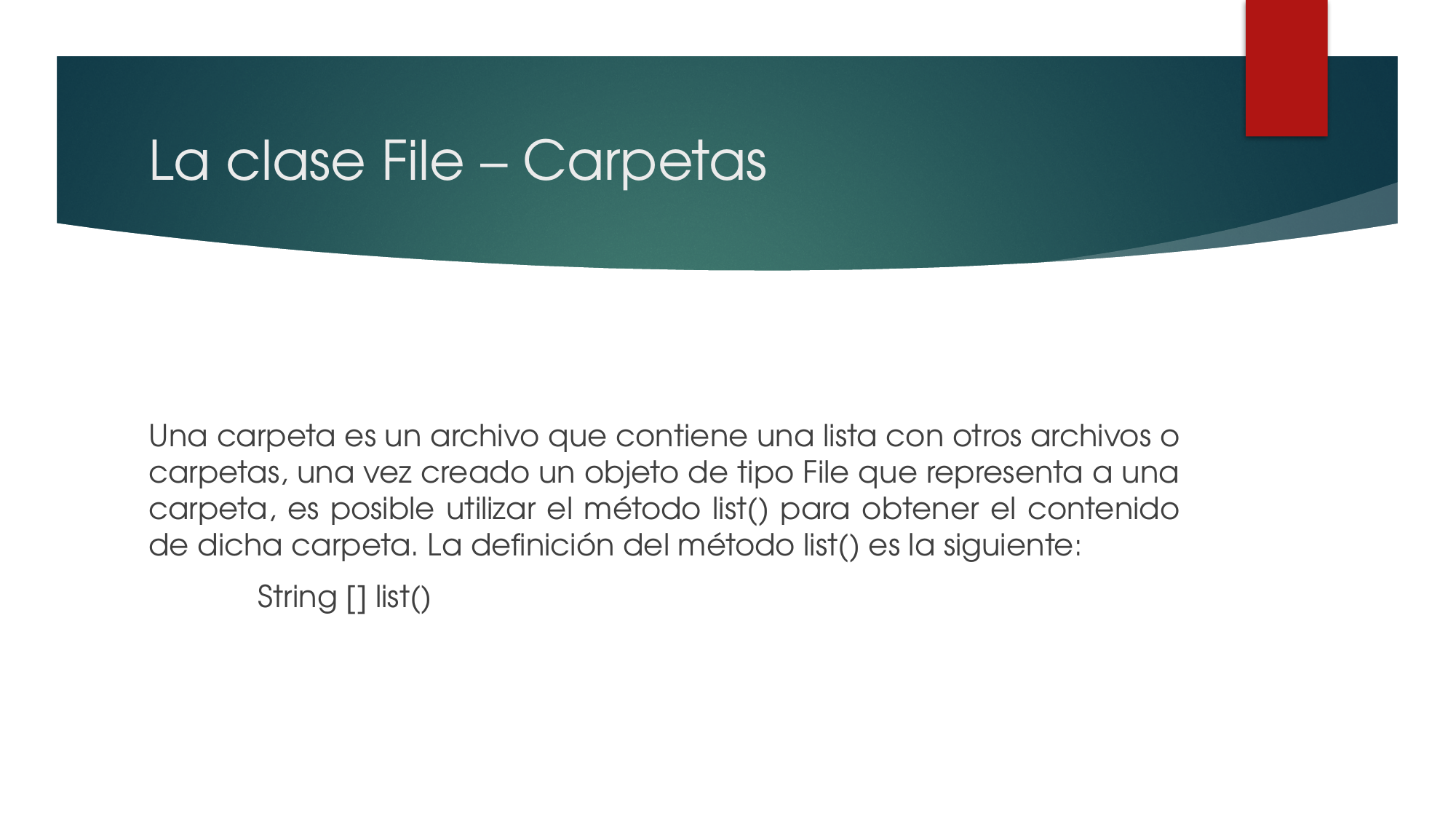

# La clase File – Carpetas
Una carpeta es un archivo que contiene una lista con otros archivos o carpetas, una vez creado un objeto de tipo File que representa a una carpeta, es posible utilizar el método list() para obtener el contenido de dicha carpeta. La definición del método list() es la siguiente:
	String [] list()